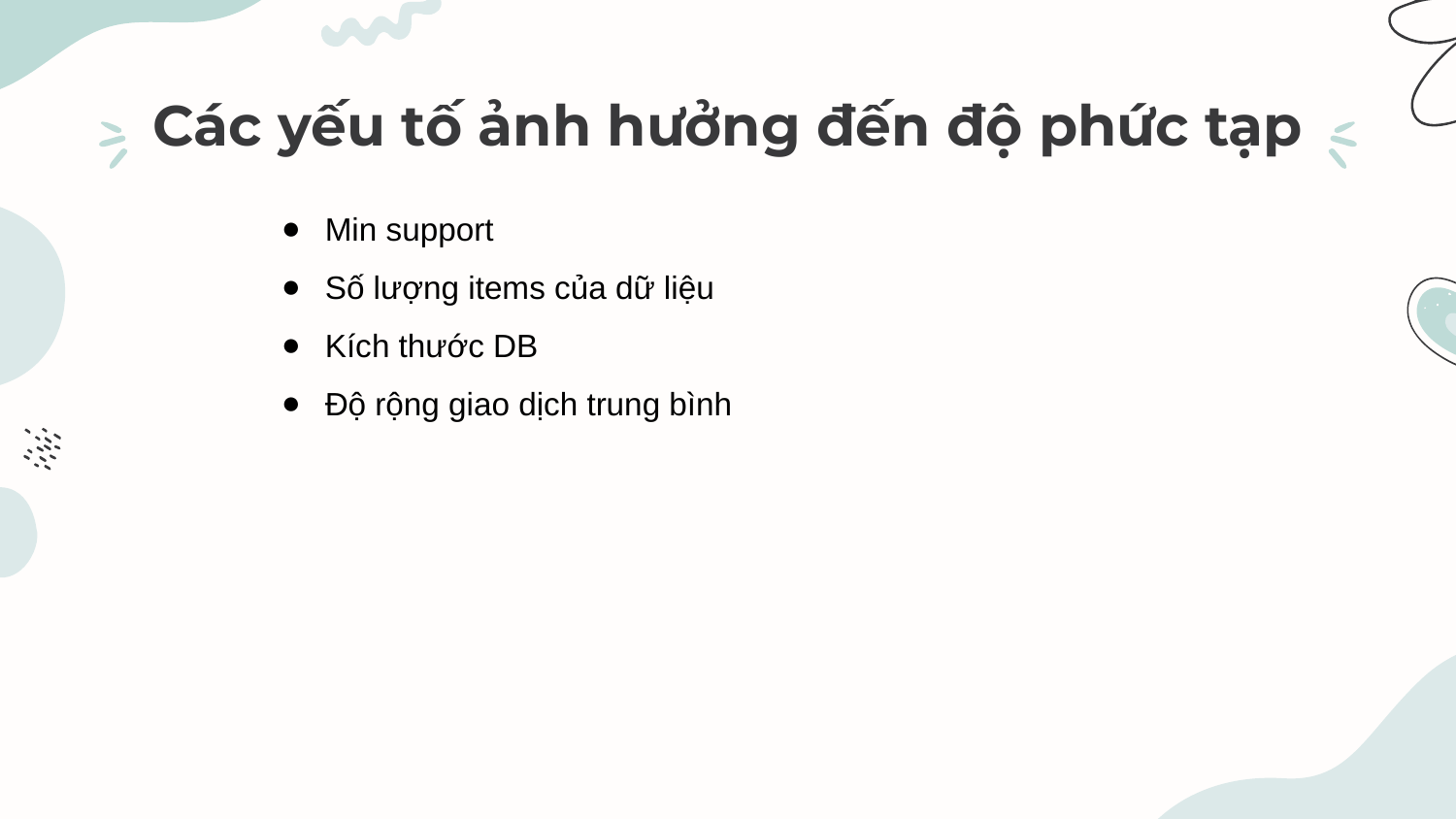

Các yếu tố ảnh hưởng đến độ phức tạp
Min support
Số lượng items của dữ liệu
Kích thước DB
Độ rộng giao dịch trung bình